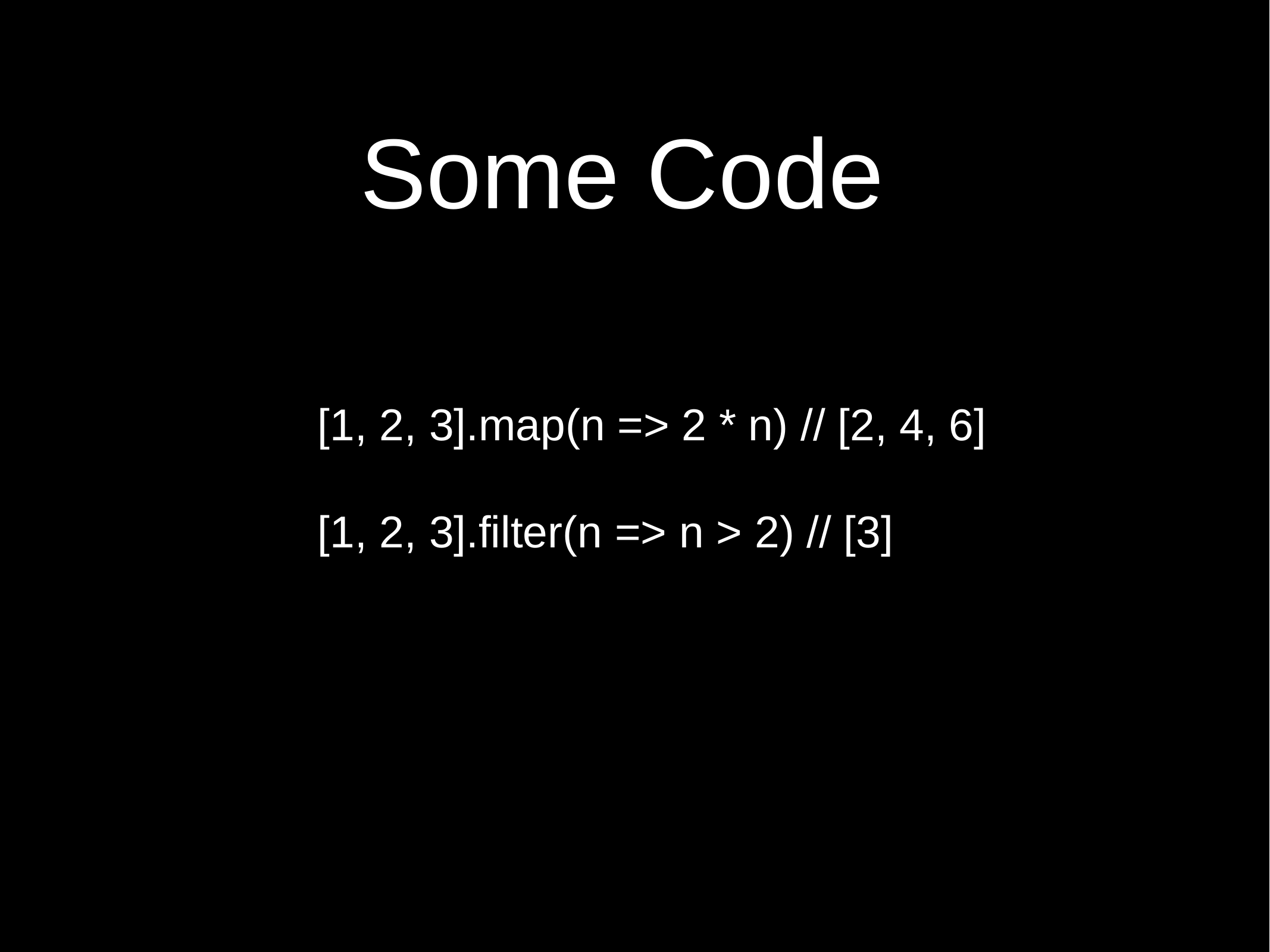

# Some Code
[1, 2, 3].map(n => 2 * n) // [2, 4, 6]

[1, 2, 3].filter(n => n > 2) // [3]